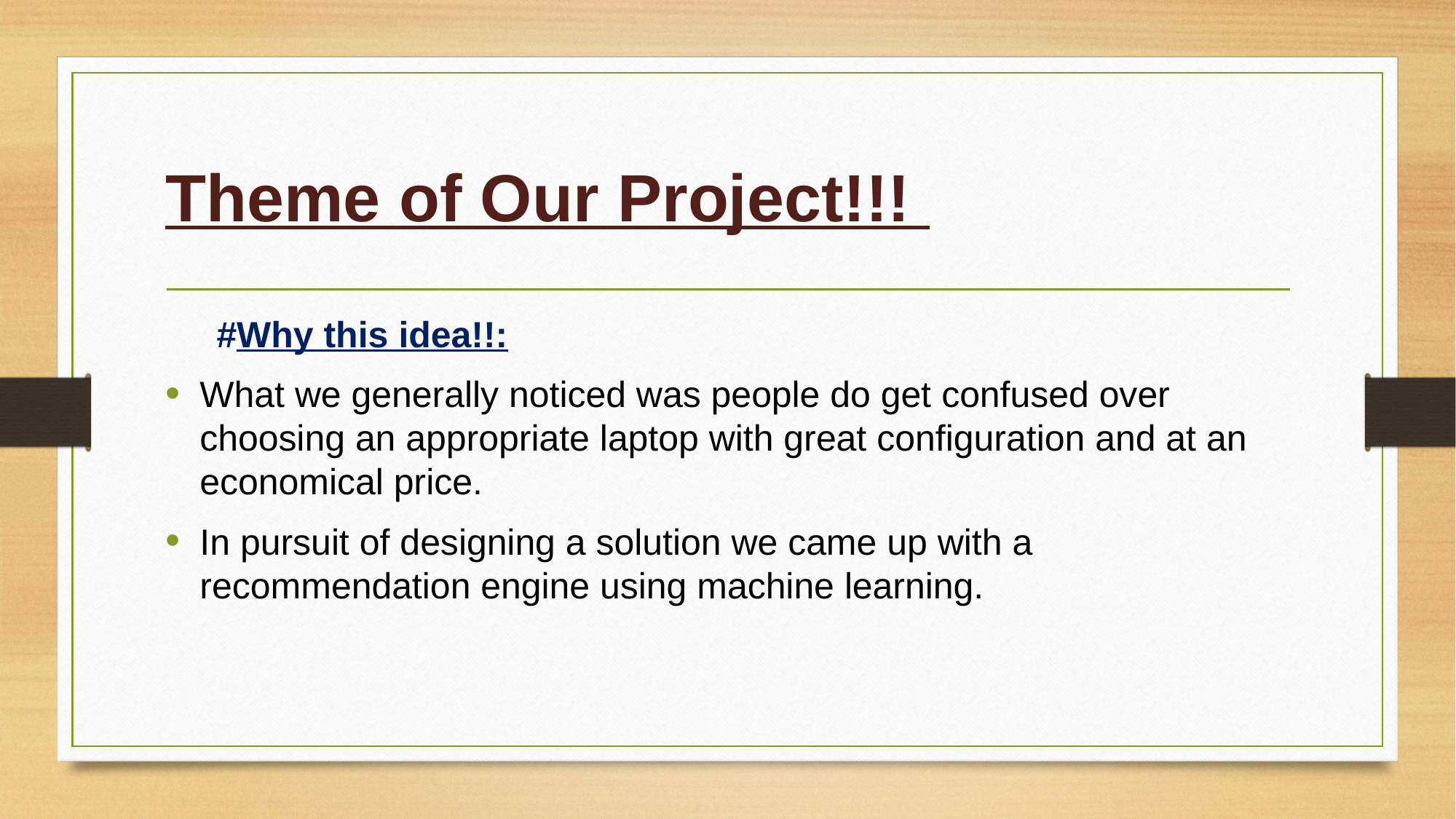

# Theme of Our Project!!!
     #Why this idea!!:
What we generally noticed was people do get confused over choosing an appropriate laptop with great configuration and at an economical price.
In pursuit of designing a solution we came up with a recommendation engine using machine learning.